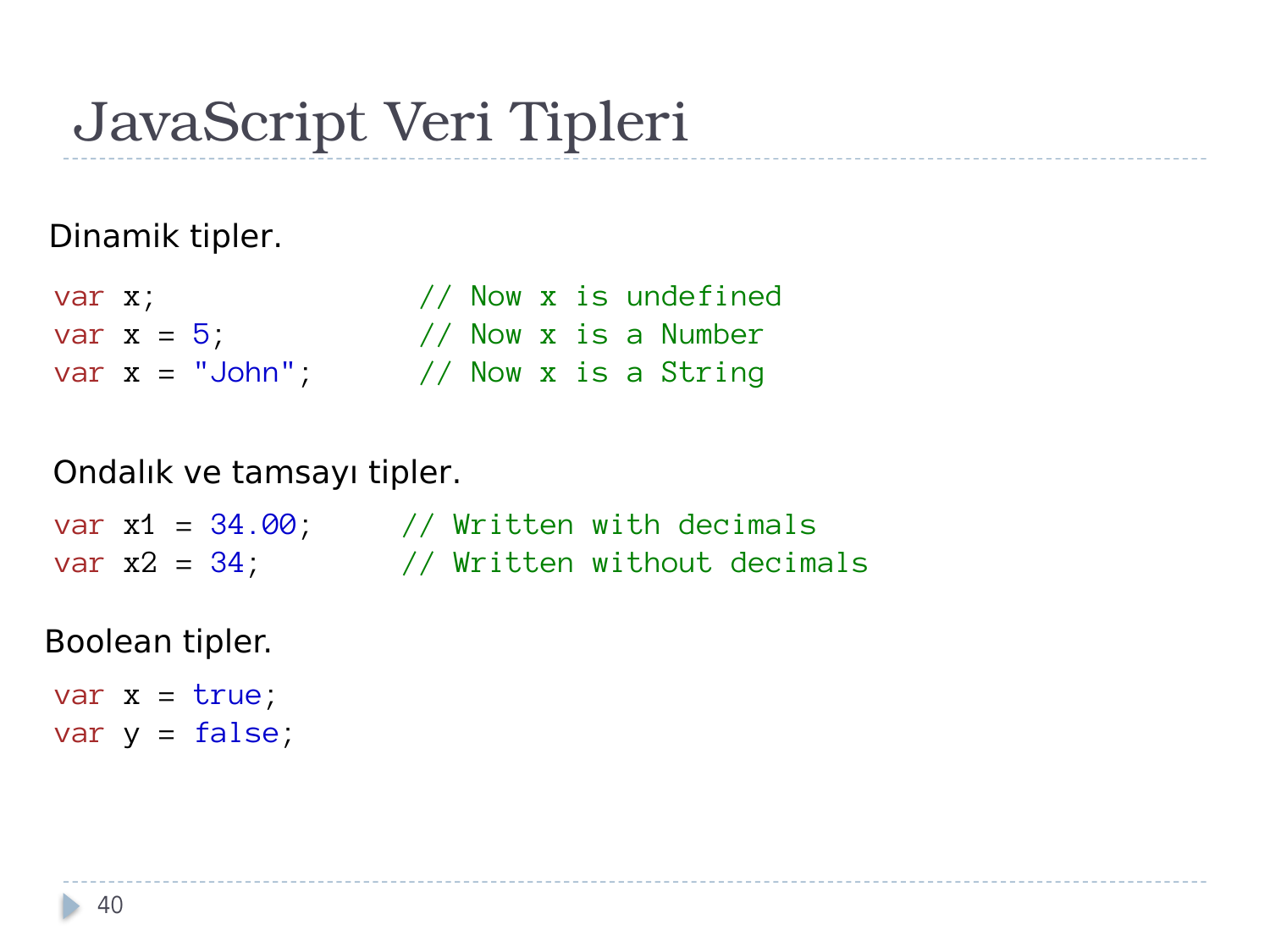

# JavaScript Veri Tipleri
Dinamik tipler.
var x;               // Now x is undefined
var x = 5;           // Now x is a Number
var x = "John";      // Now x is a String
Ondalık ve tamsayı tipler.
var x1 = 34.00;     // Written with decimals
var x2 = 34;        // Written without decimals
Boolean tipler.
var x = true;
var y = false;
40